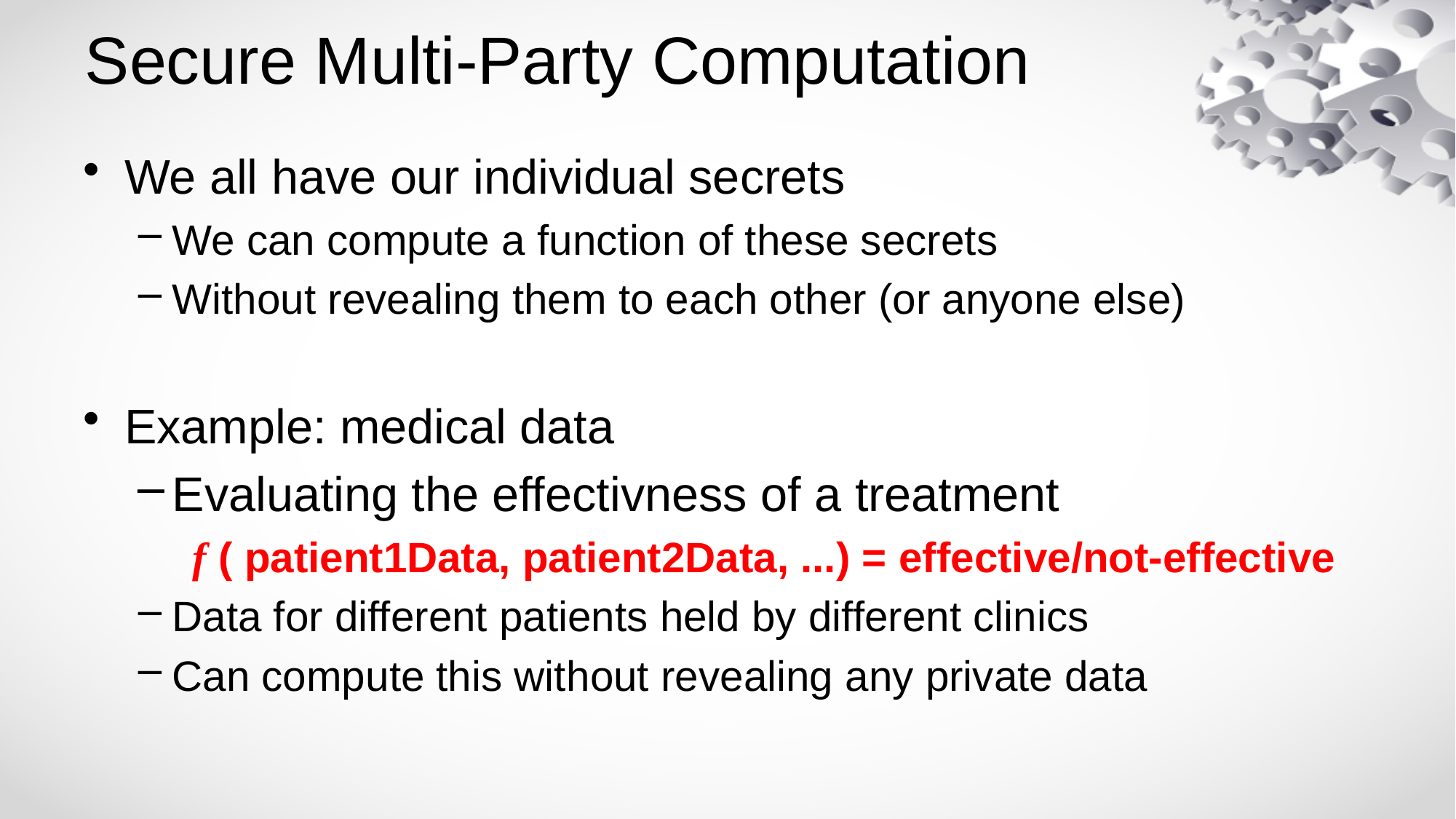

# Secure Multi-Party Computation
We all have our individual secrets
We can compute a function of these secrets
Without revealing them to each other (or anyone else)

Example: medical data
Evaluating the effectivness of a treatment
f ( patient1Data, patient2Data, ...) = effective/not-effective
Data for different patients held by different clinics
Can compute this without revealing any private data